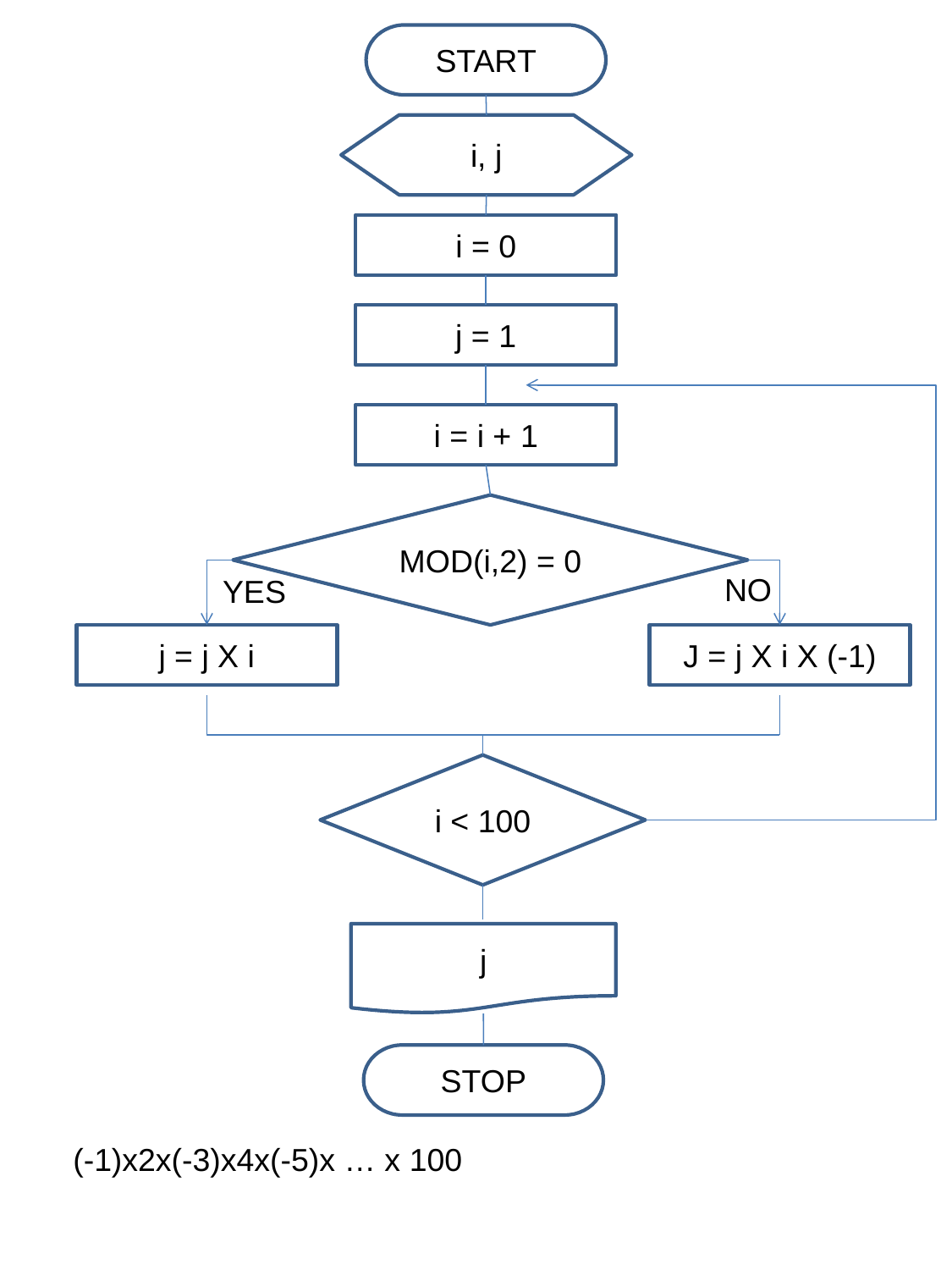

START
i, j
i = 0
j = 1
i = i + 1
MOD(i,2) = 0
NO
YES
j = j X i
J = j X i X (-1)
i < 100
j
STOP
(-1)x2x(-3)x4x(-5)x … x 100